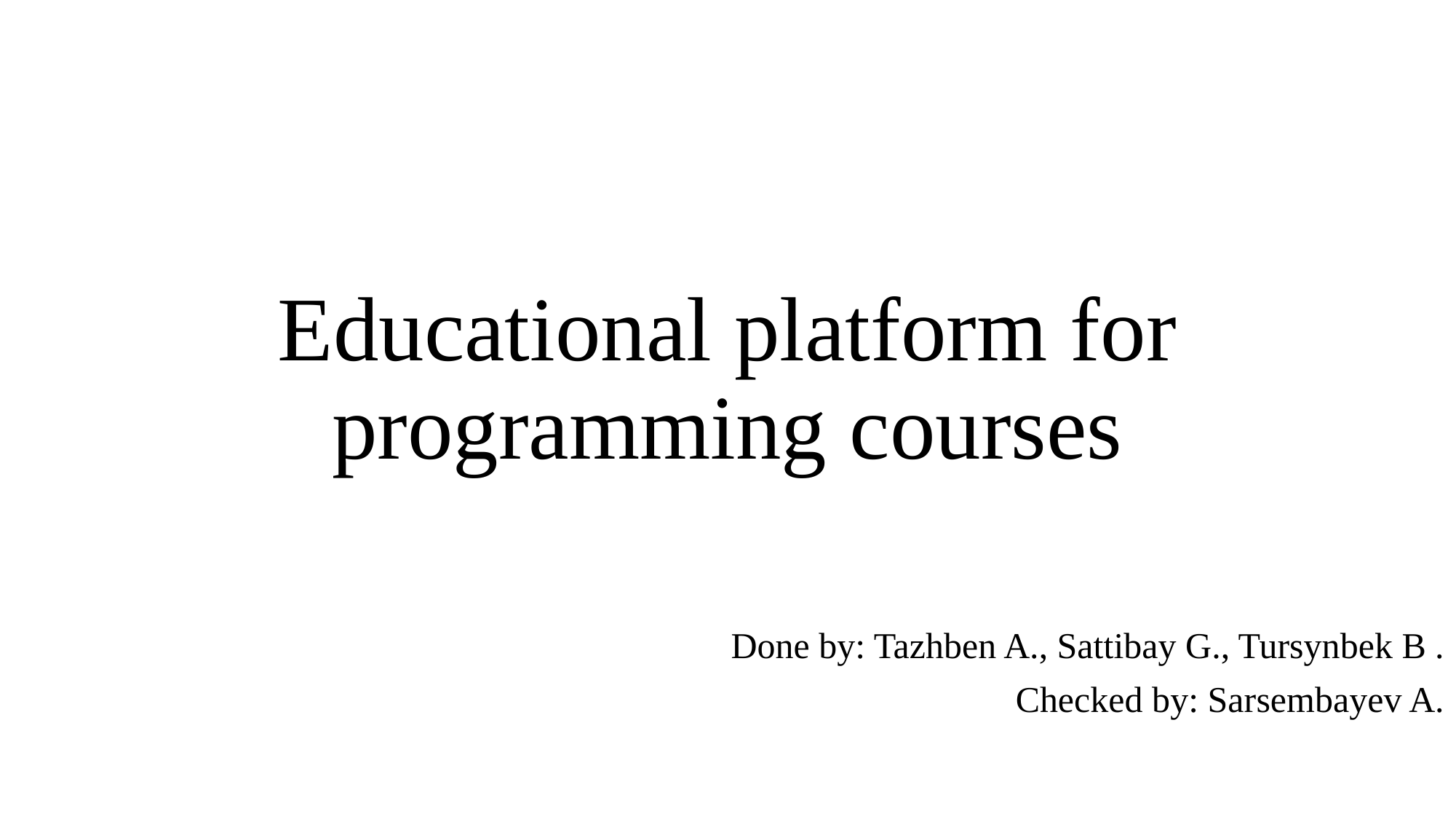

# Educational platform for programming courses
Done by: Tazhben A., Sattibay G., Tursynbek B .
Checked by: Sarsembayev A.